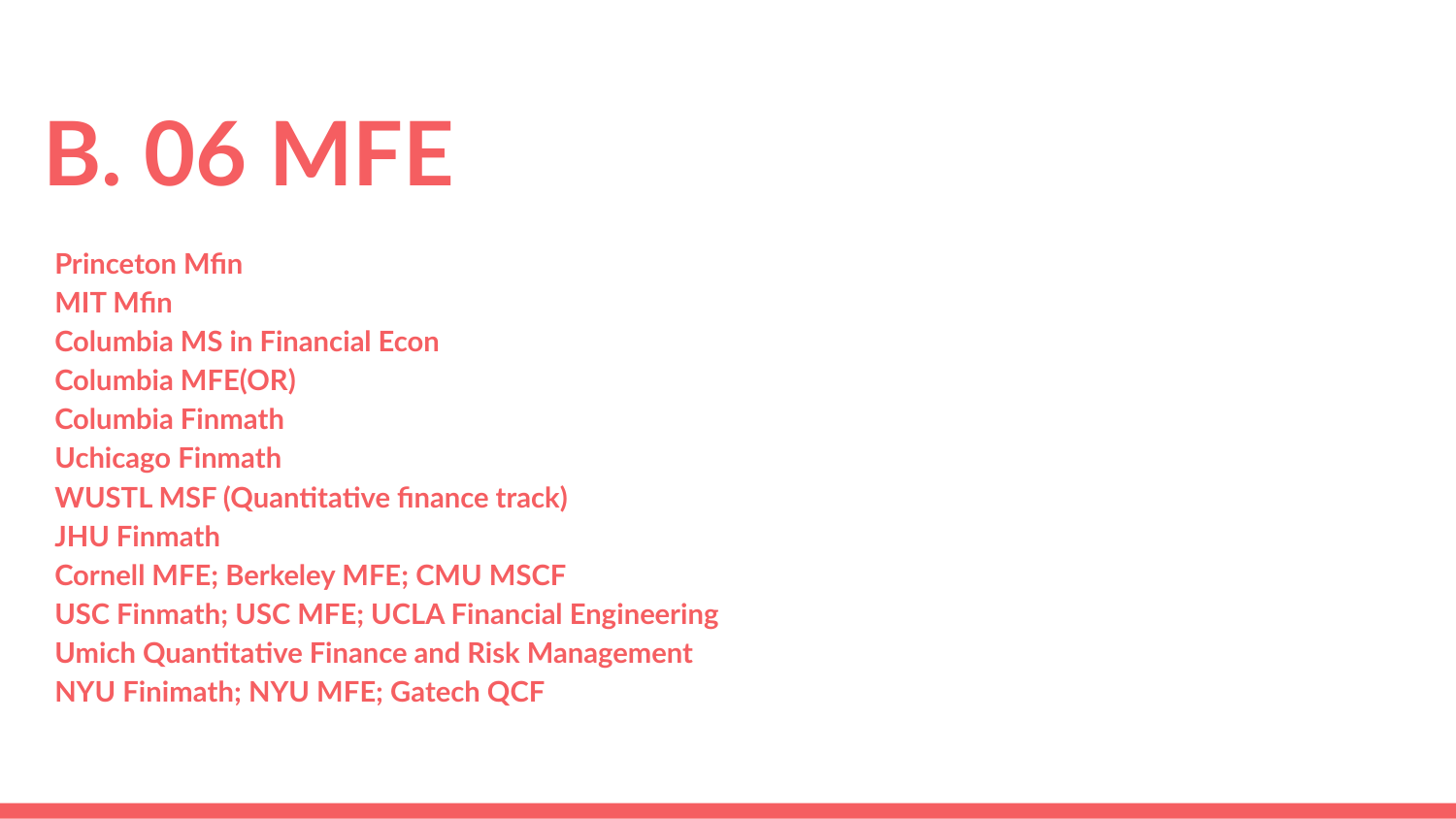

# B. 06 MFE
Princeton Mfin
MIT Mfin
Columbia MS in Financial Econ
Columbia MFE(OR)
Columbia Finmath
Uchicago Finmath
WUSTL MSF (Quantitative finance track)
JHU Finmath
Cornell MFE; Berkeley MFE; CMU MSCF
USC Finmath; USC MFE; UCLA Financial Engineering
Umich Quantitative Finance and Risk Management
NYU Finimath; NYU MFE; Gatech QCF